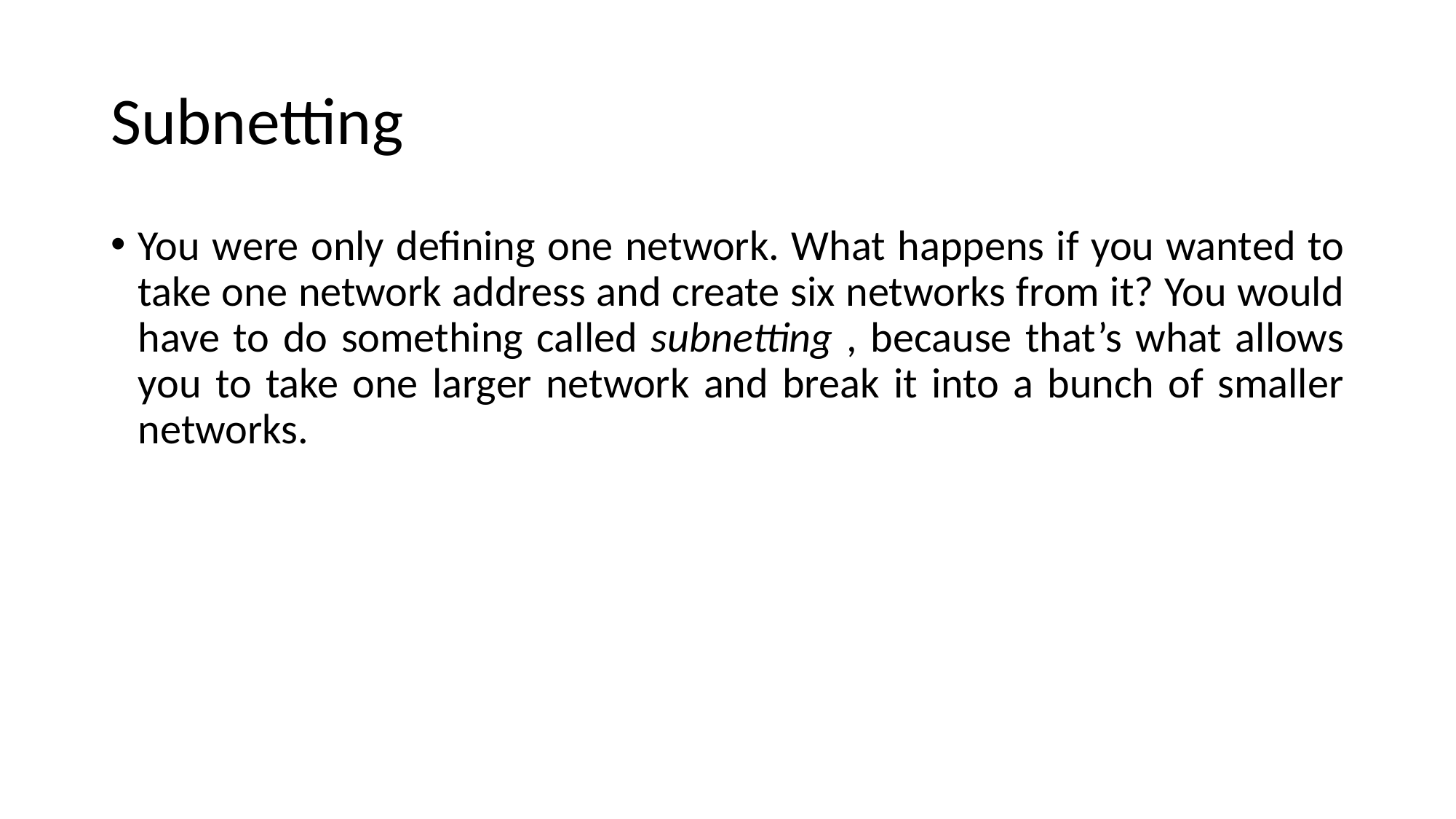

# Subnetting
You were only defining one network. What happens if you wanted to take one network address and create six networks from it? You would have to do something called subnetting , because that’s what allows you to take one larger network and break it into a bunch of smaller networks.